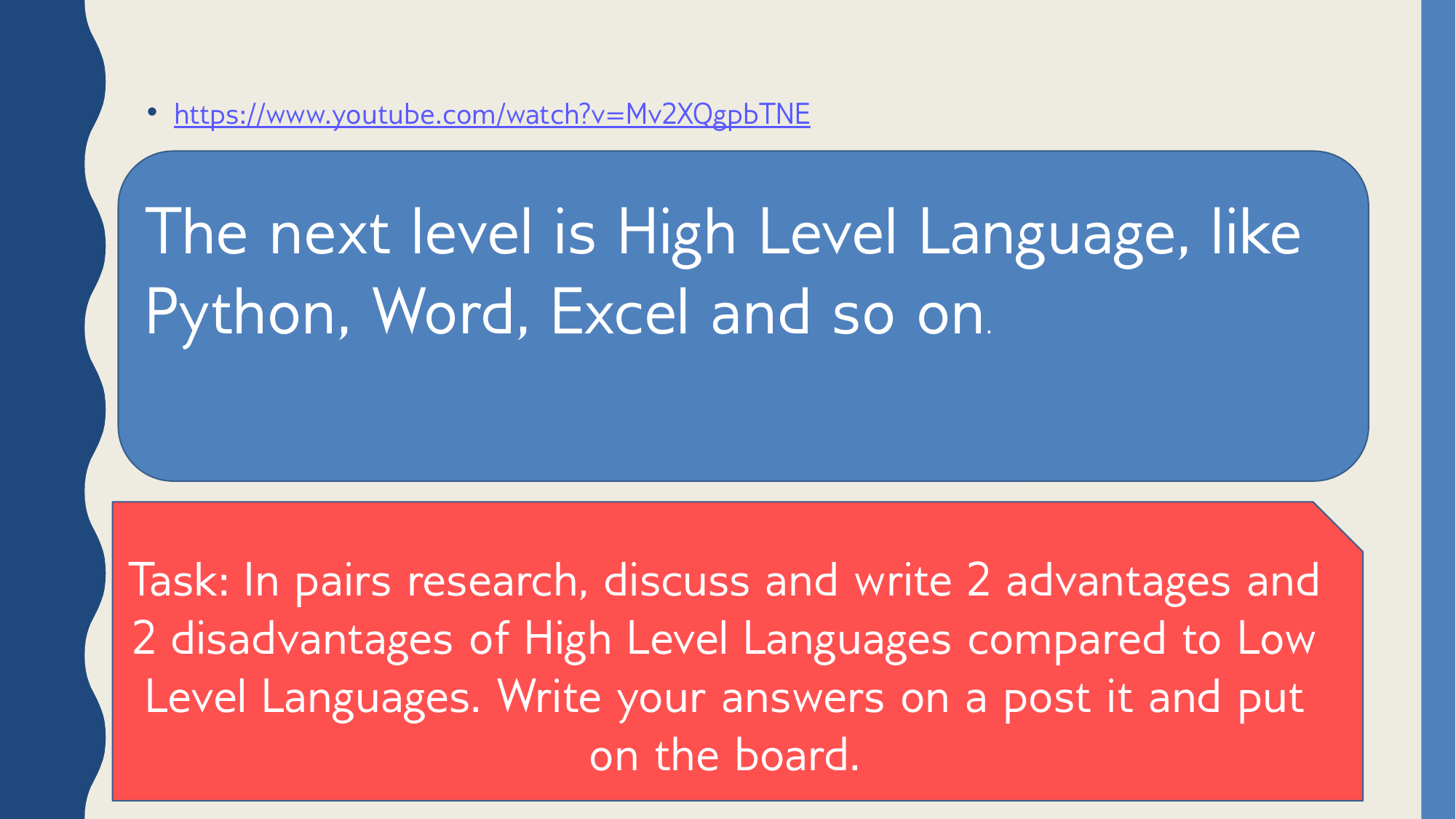

https://www.youtube.com/watch?v=Mv2XQgpbTNE

The next level is High Level Language, like Python, Word, Excel and so on.

Task: In pairs research, discuss and write 2 advantages and 2 disadvantages of High Level Languages compared to Low Level Languages. Write your answers on a post it and put on the board.